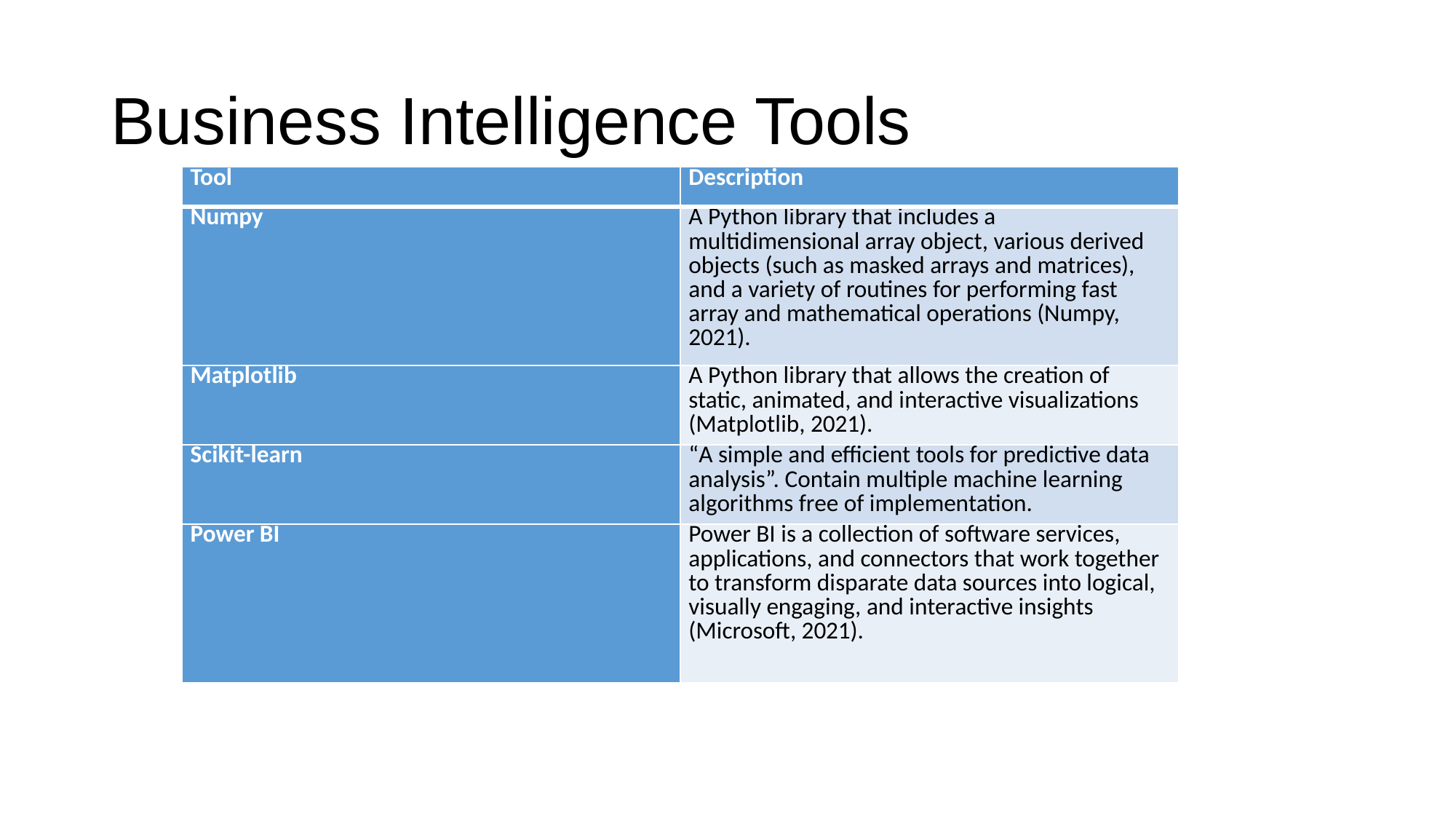

# Business Intelligence Tools
| Tool | Description |
| --- | --- |
| Numpy | A Python library that includes a multidimensional array object, various derived objects (such as masked arrays and matrices), and a variety of routines for performing fast array and mathematical operations (Numpy, 2021). |
| Matplotlib | A Python library that allows the creation of static, animated, and interactive visualizations (Matplotlib, 2021). |
| Scikit-learn | “A simple and efficient tools for predictive data analysis”. Contain multiple machine learning algorithms free of implementation. |
| Power BI | Power BI is a collection of software services, applications, and connectors that work together to transform disparate data sources into logical, visually engaging, and interactive insights (Microsoft, 2021). |